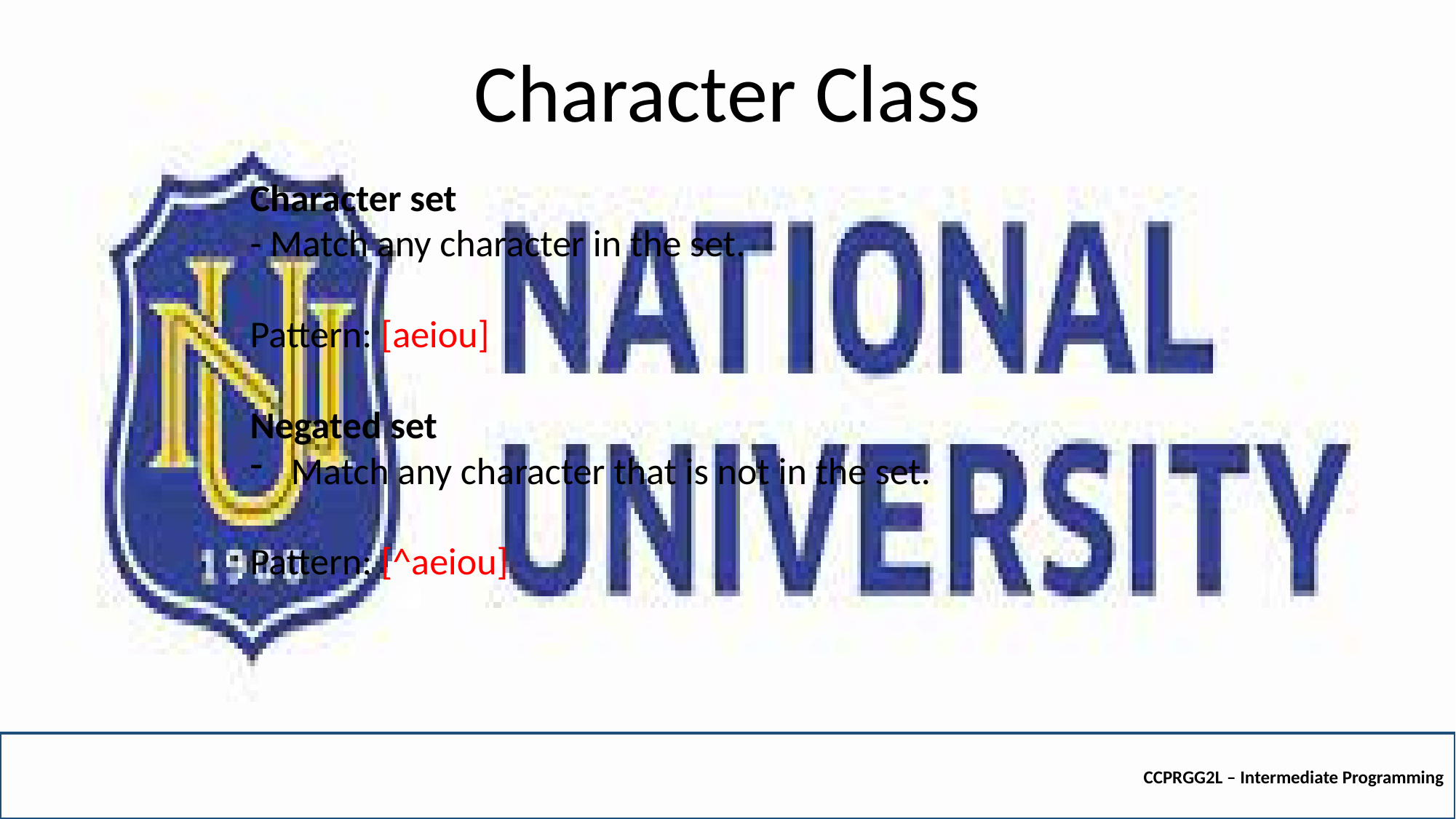

# Character Class
Character set
- Match any character in the set.

Pattern: [aeiou]

Negated set
Match any character that is not in the set.

Pattern: [^aeiou]

CCPRGG2L – Intermediate Programming